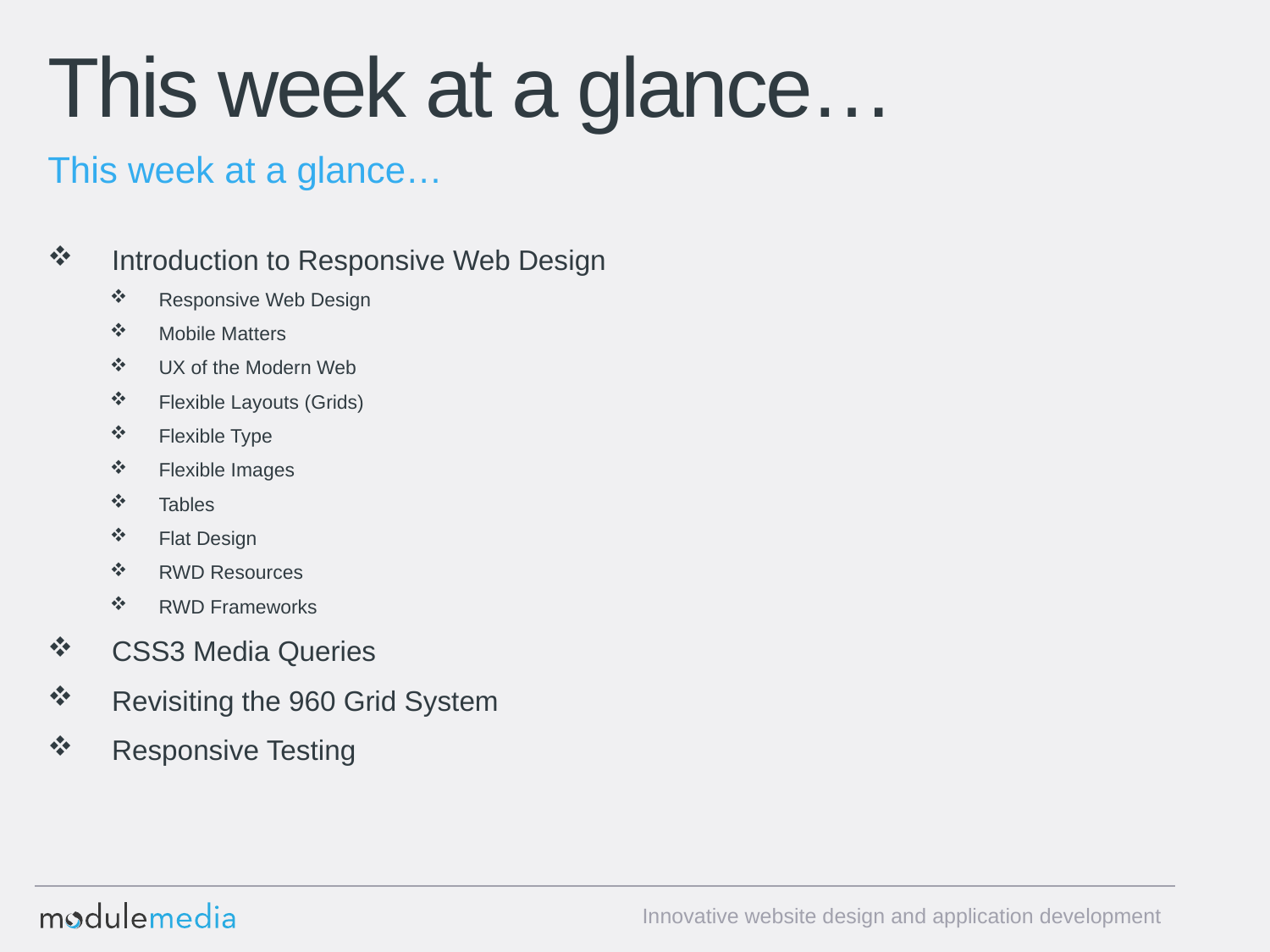

# This week at a glance…
This week at a glance…
Introduction to Responsive Web Design
Responsive Web Design
Mobile Matters
UX of the Modern Web
Flexible Layouts (Grids)
Flexible Type
Flexible Images
Tables
Flat Design
RWD Resources
RWD Frameworks
CSS3 Media Queries
Revisiting the 960 Grid System
Responsive Testing